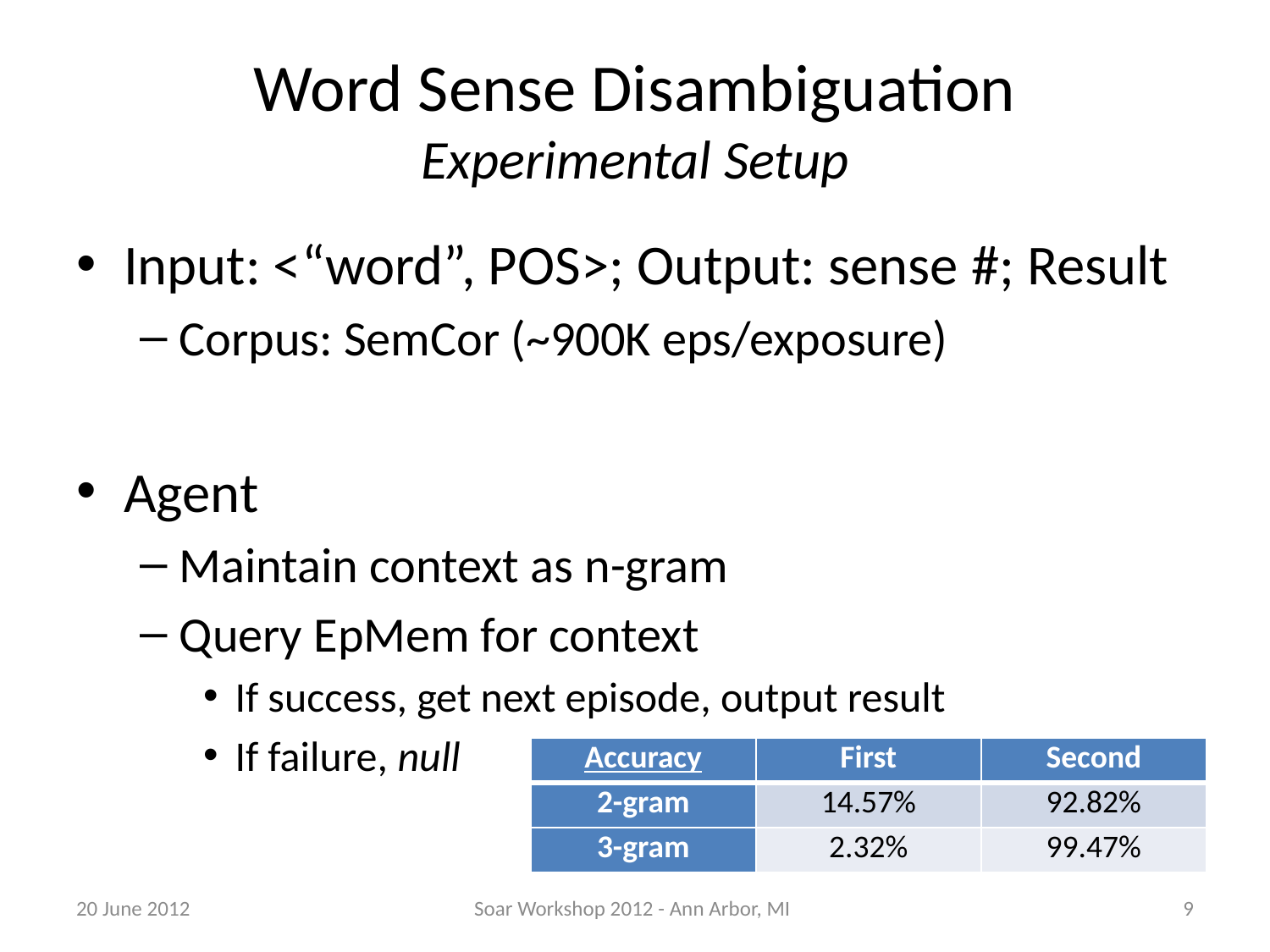

# Word Sense Disambiguation Experimental Setup
Input: <“word”, POS>; Output: sense #; Result
Corpus: SemCor (~900K eps/exposure)

Agent
Maintain context as n-gram
Query EpMem for context
If success, get next episode, output result
If failure, null
| Accuracy | First | Second |
| --- | --- | --- |
| 2-gram | 14.57% | 92.82% |
| 3-gram | 2.32% | 99.47% |
20 June 2012
Soar Workshop 2012 - Ann Arbor, MI
9